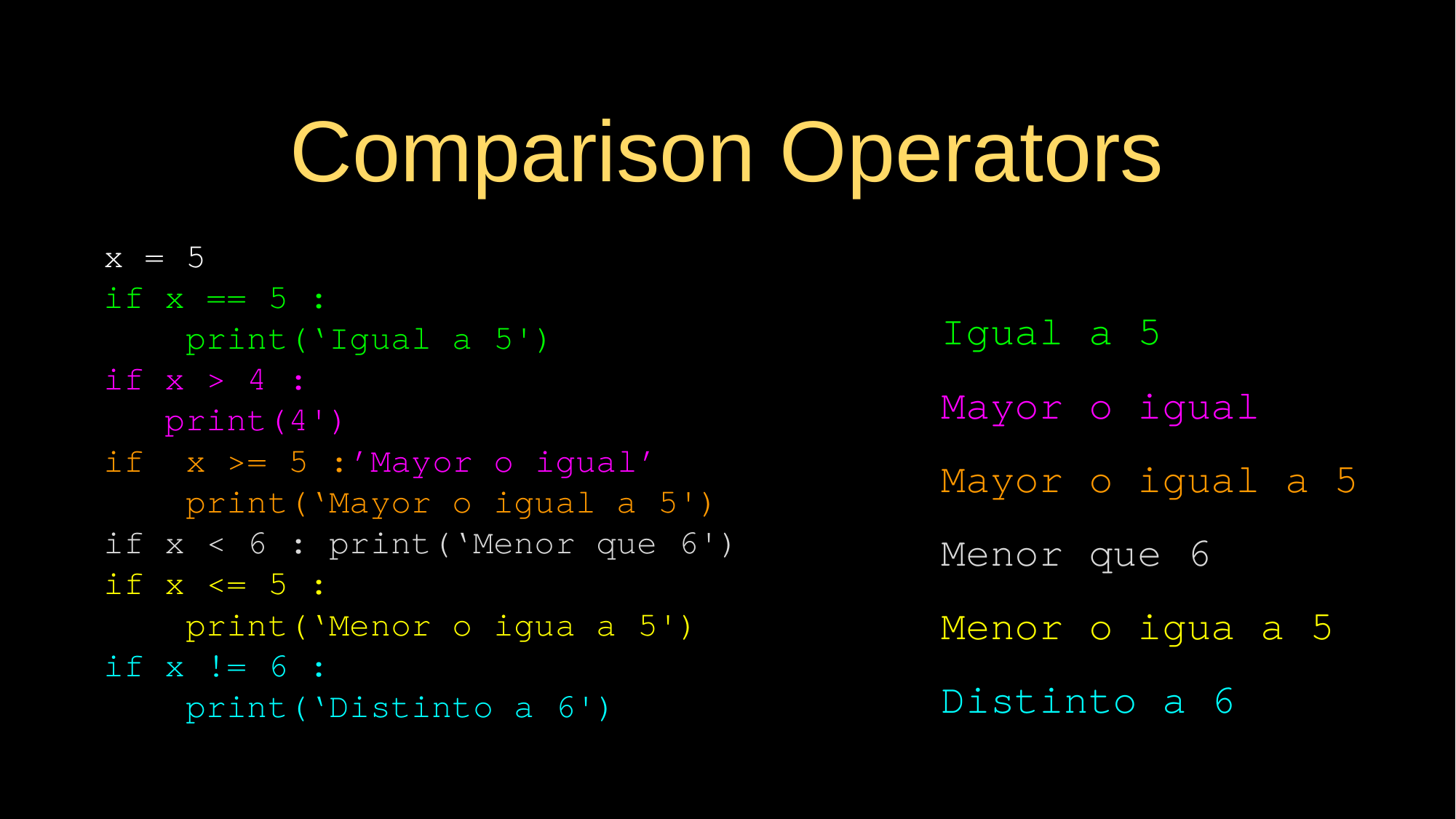

# Comparison Operators
x = 5
if x == 5 :
    print(‘Igual a 5')
if x > 4 :
   print(4')
if  x >= 5 :’Mayor o igual’
    print(‘Mayor o igual a 5')
if x < 6 : print(‘Menor que 6')
if x <= 5 :
    print(‘Menor o igua a 5')
if x != 6 :
    print(‘Distinto a 6')
Igual a 5
Mayor o igual
Mayor o igual a 5
Menor que 6
Menor o igua a 5 Distinto a 6